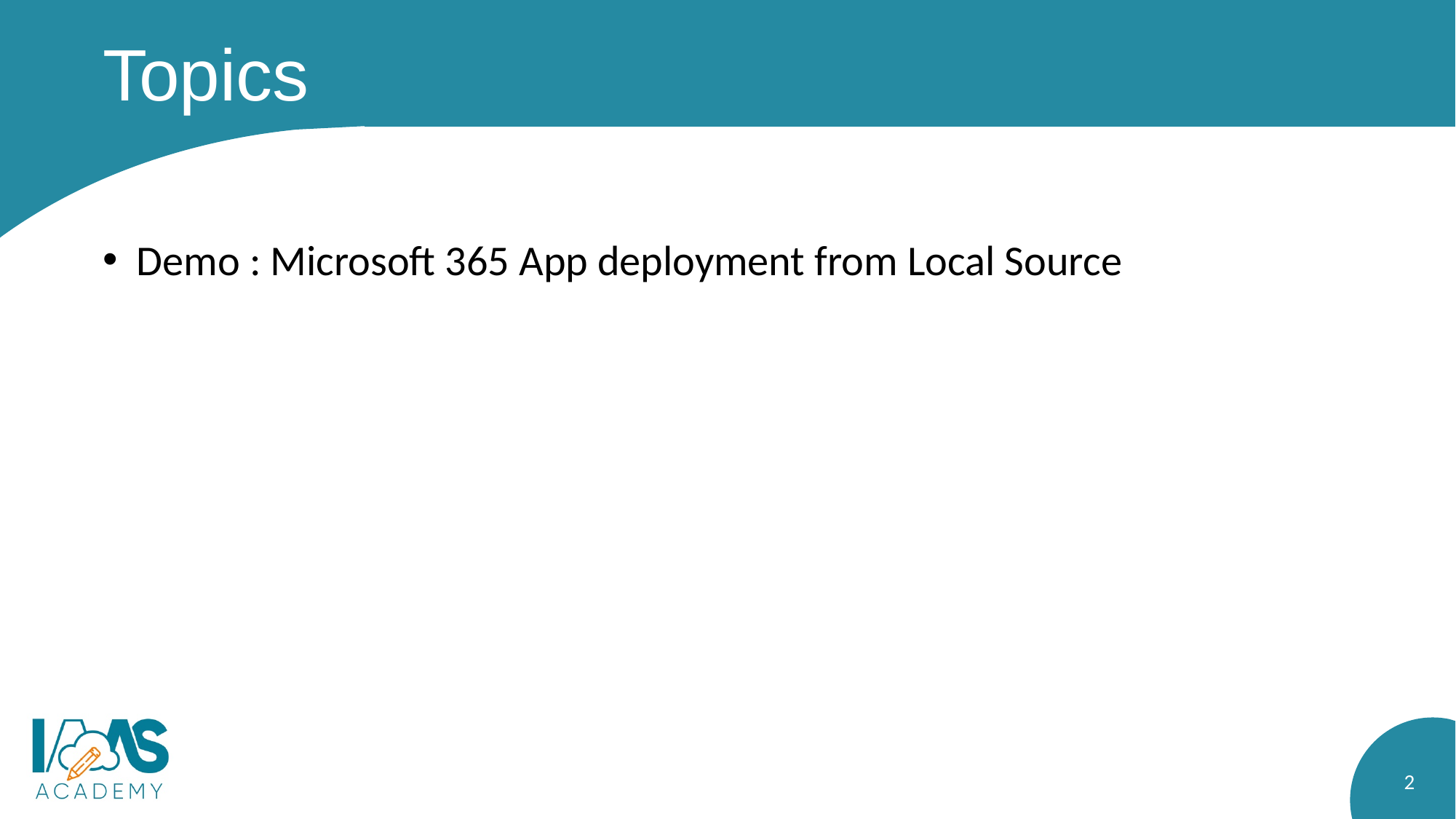

# Topics
Demo : Microsoft 365 App deployment from Local Source

2